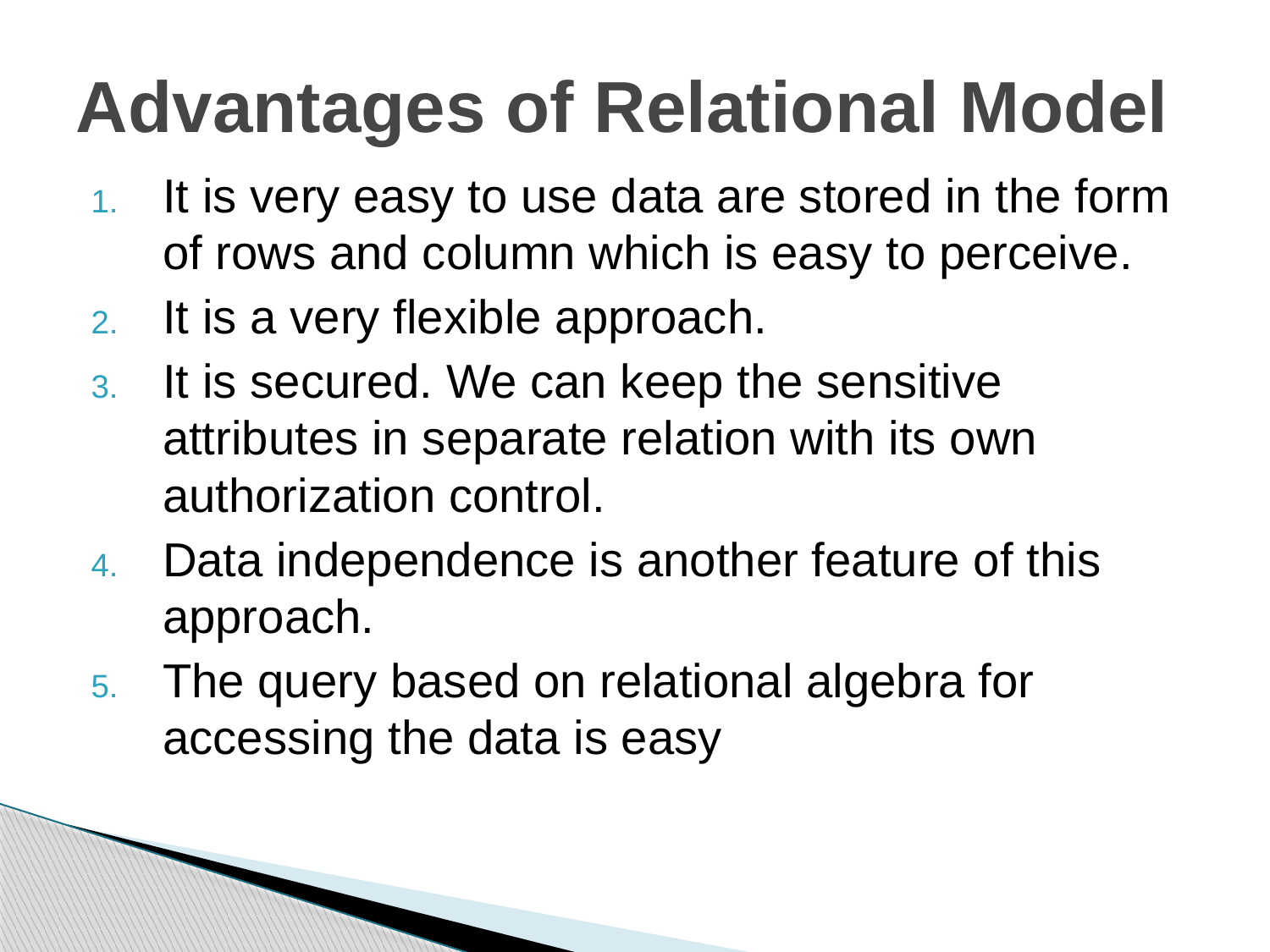

# Advantages of Relational Model
It is very easy to use data are stored in the form of rows and column which is easy to perceive.
It is a very flexible approach.
It is secured. We can keep the sensitive attributes in separate relation with its own authorization control.
Data independence is another feature of this approach.
The query based on relational algebra for accessing the data is easy